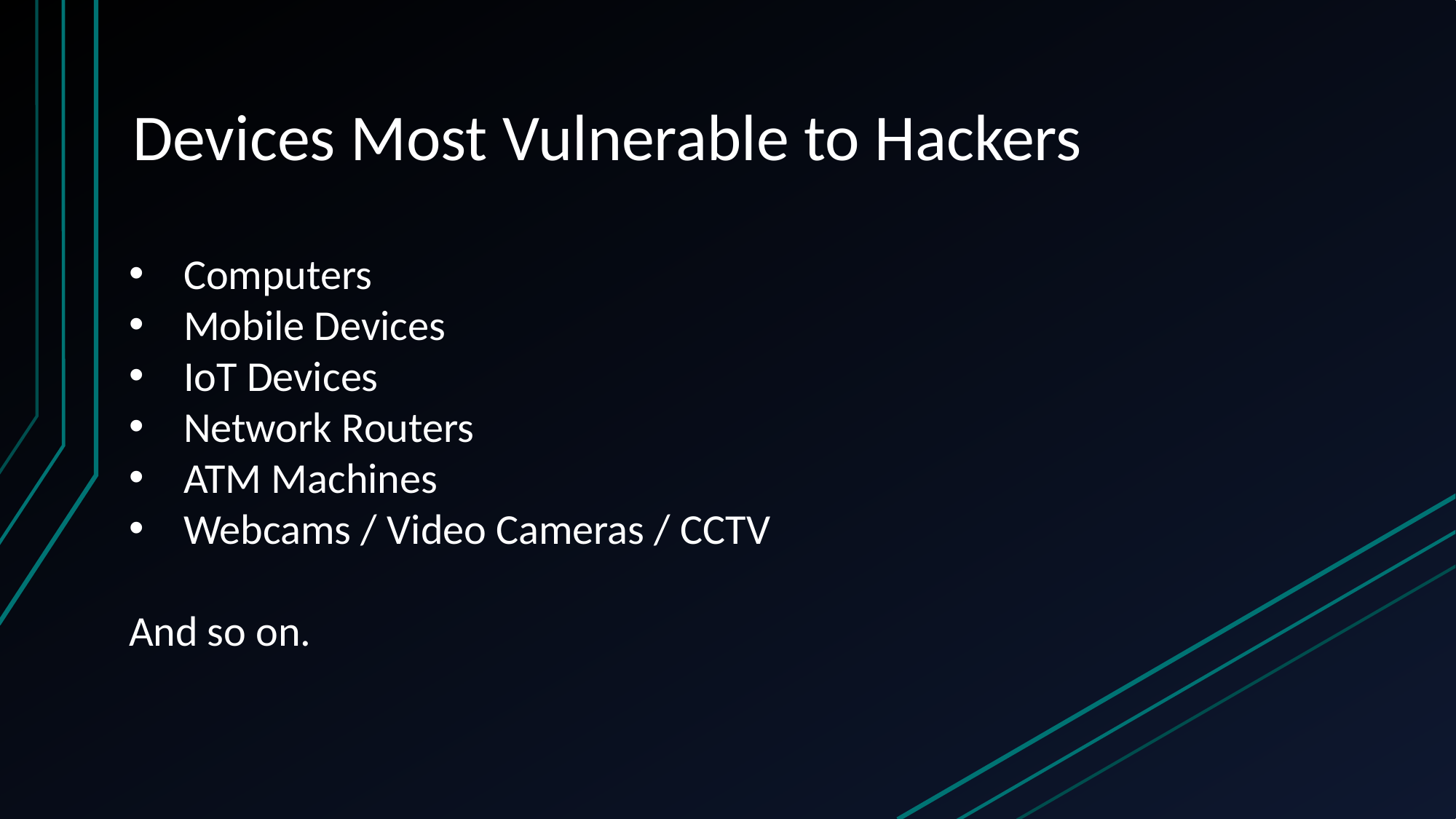

# Devices Most Vulnerable to Hackers
Computers
Mobile Devices
IoT Devices
Network Routers
ATM Machines
Webcams / Video Cameras / CCTV

And so on.